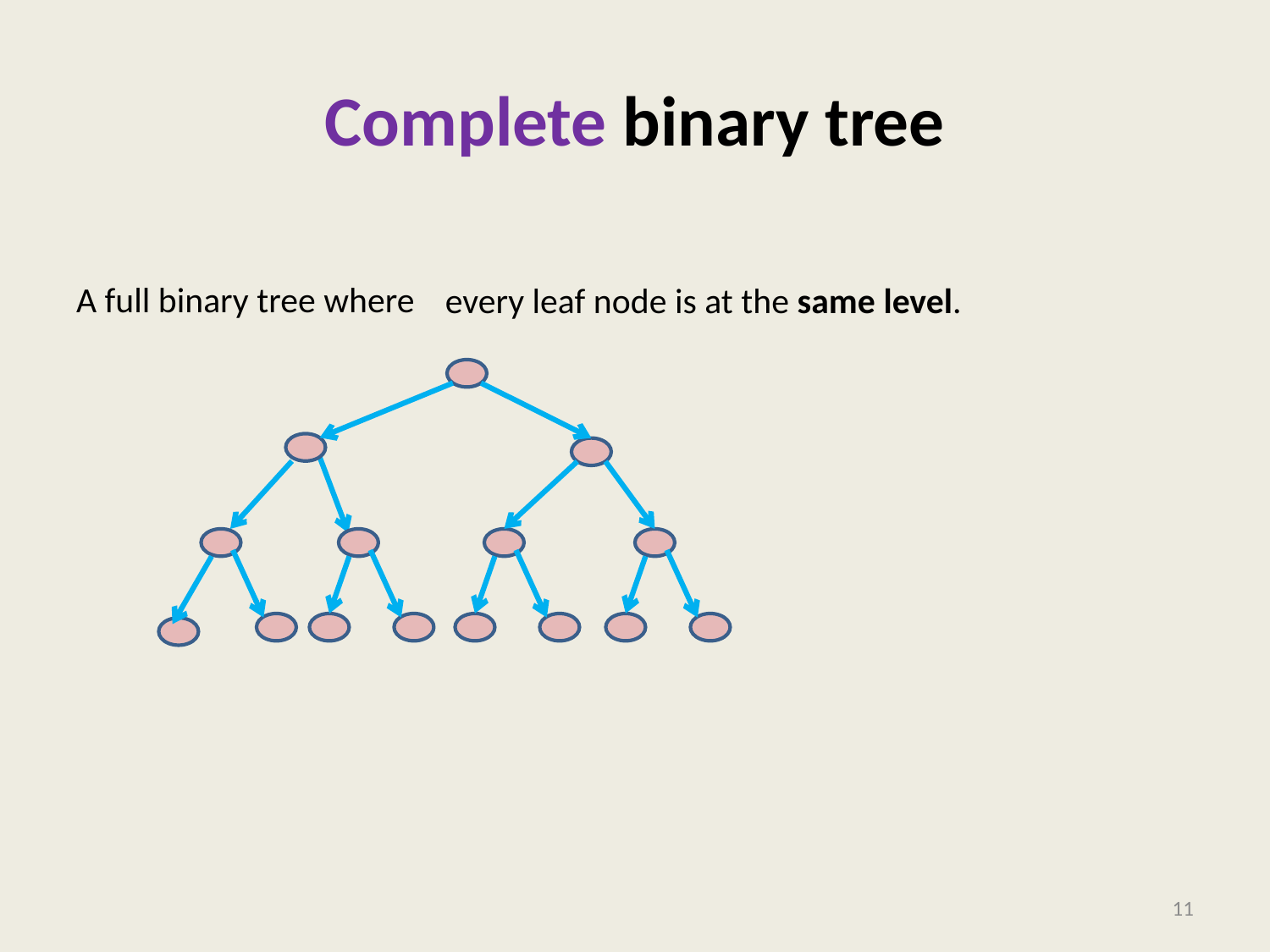

# Complete binary tree

A full binary tree where

every leaf node is at the same level.

11